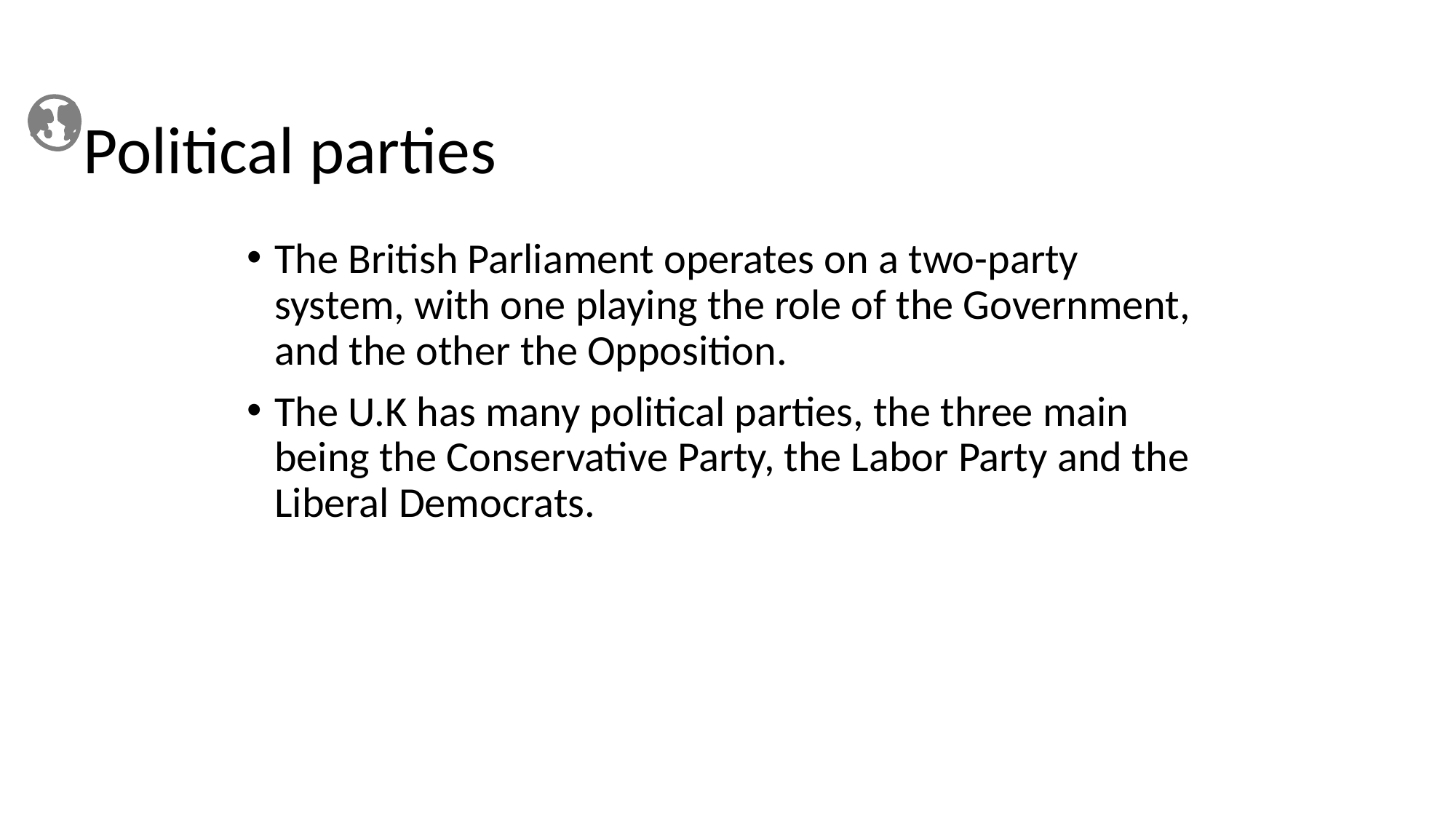

Political parties

The British Parliament operates on a two-party system, with one playing the role of the Government, and the other the Opposition.
The U.K has many political parties, the three main being the Conservative Party, the Labor Party and the Liberal Democrats.